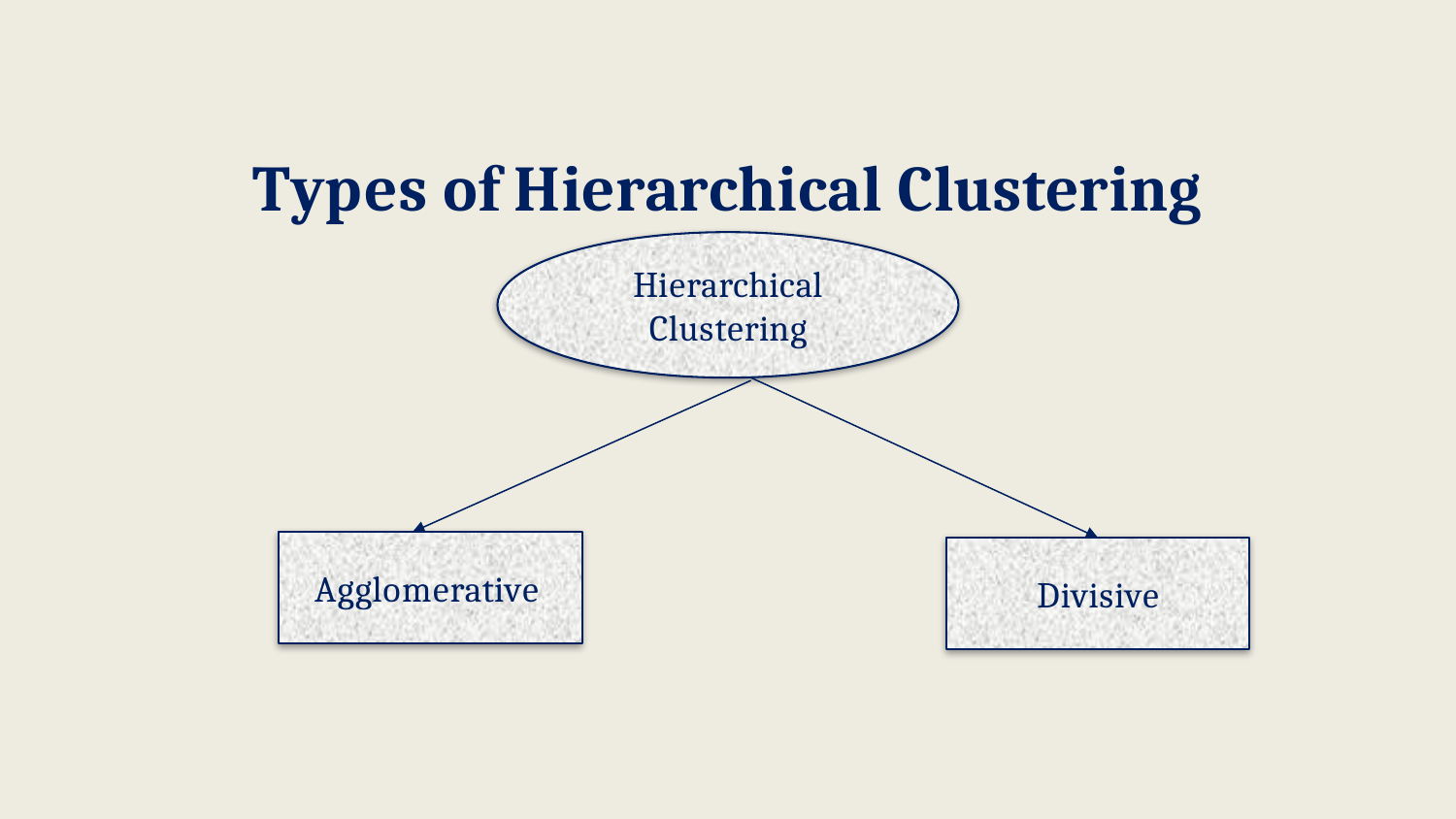

# Types of Hierarchical Clustering
Hierarchical Clustering
Agglomerative
Divisive